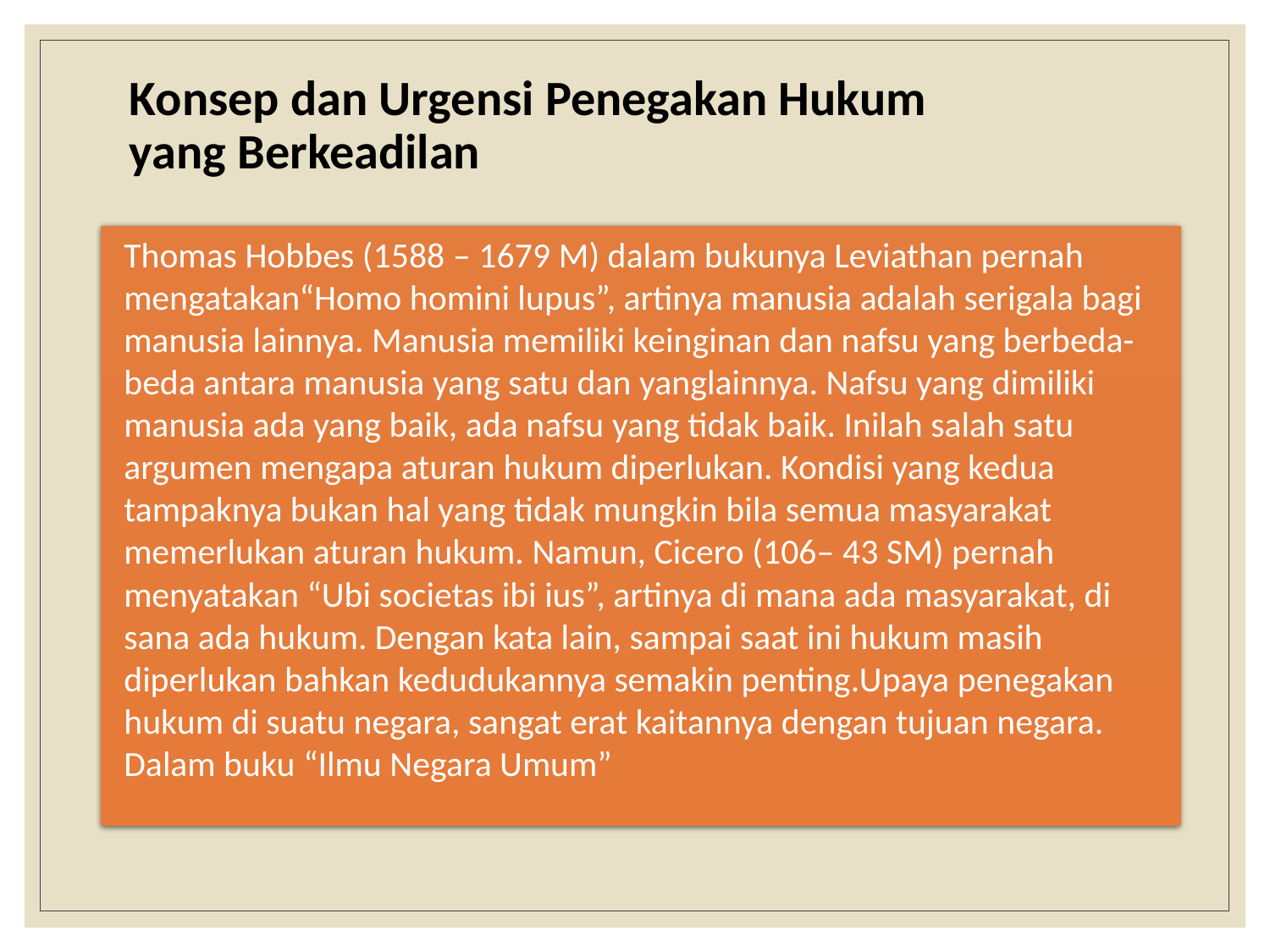

# Konsep dan Urgensi Penegakan Hukum yang Berkeadilan
Thomas Hobbes (1588 – 1679 M) dalam bukunya Leviathan pernah mengatakan“Homo homini lupus”, artinya manusia adalah serigala bagi manusia lainnya. Manusia memiliki keinginan dan nafsu yang berbeda-beda antara manusia yang satu dan yanglainnya. Nafsu yang dimiliki manusia ada yang baik, ada nafsu yang tidak baik. Inilah salah satu argumen mengapa aturan hukum diperlukan. Kondisi yang kedua tampaknya bukan hal yang tidak mungkin bila semua masyarakat memerlukan aturan hukum. Namun, Cicero (106– 43 SM) pernah menyatakan “Ubi societas ibi ius”, artinya di mana ada masyarakat, di sana ada hukum. Dengan kata lain, sampai saat ini hukum masih diperlukan bahkan kedudukannya semakin penting.Upaya penegakan hukum di suatu negara, sangat erat kaitannya dengan tujuan negara. Dalam buku “Ilmu Negara Umum”